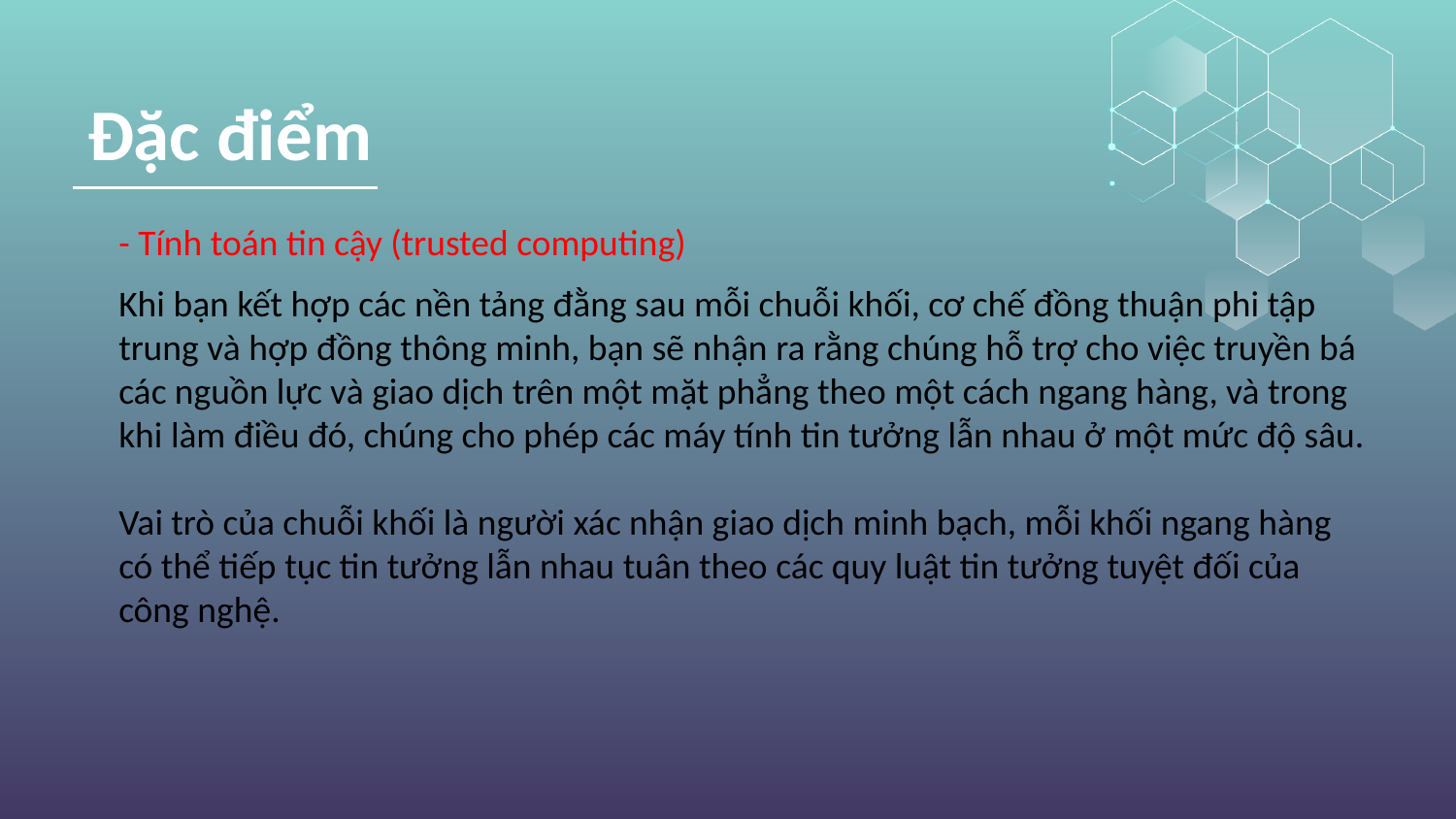

Đặc điểm
- Tính toán tin cậy (trusted computing)
Khi bạn kết hợp các nền tảng đằng sau mỗi chuỗi khối, cơ chế đồng thuận phi tập trung và hợp đồng thông minh, bạn sẽ nhận ra rằng chúng hỗ trợ cho việc truyền bá các nguồn lực và giao dịch trên một mặt phẳng theo một cách ngang hàng, và trong khi làm điều đó, chúng cho phép các máy tính tin tưởng lẫn nhau ở một mức độ sâu.

Vai trò của chuỗi khối là người xác nhận giao dịch minh bạch, mỗi khối ngang hàng có thể tiếp tục tin tưởng lẫn nhau tuân theo các quy luật tin tưởng tuyệt đối của công nghệ.